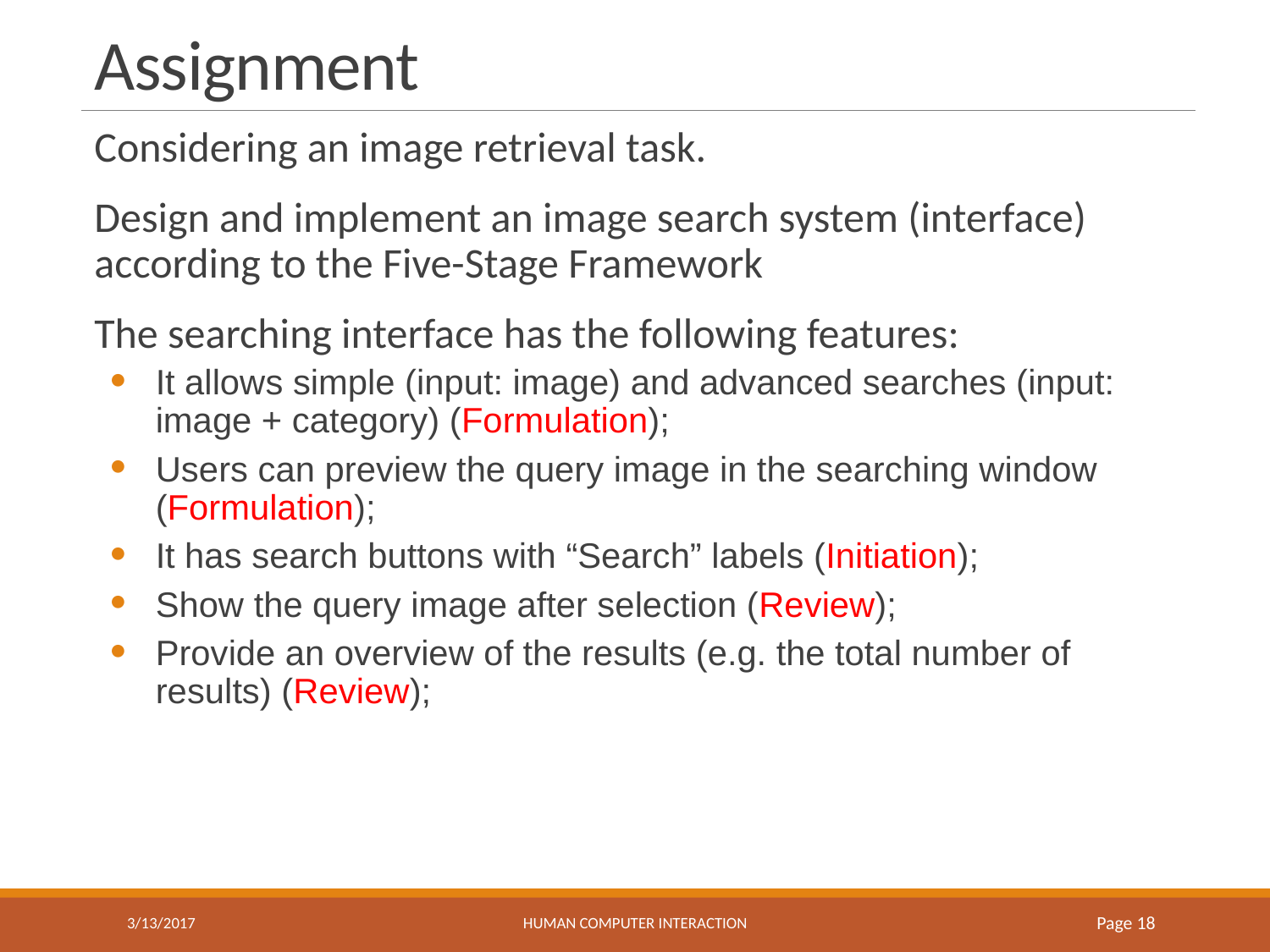

# Assignment
Considering an image retrieval task.
Design and implement an image search system (interface) according to the Five-Stage Framework
The searching interface has the following features:
It allows simple (input: image) and advanced searches (input: image + category) (Formulation);
Users can preview the query image in the searching window (Formulation);
It has search buttons with “Search” labels (Initiation);
Show the query image after selection (Review);
Provide an overview of the results (e.g. the total number of results) (Review);

3/13/2017
HUMAN COMPUTER INTERACTION
Page 18